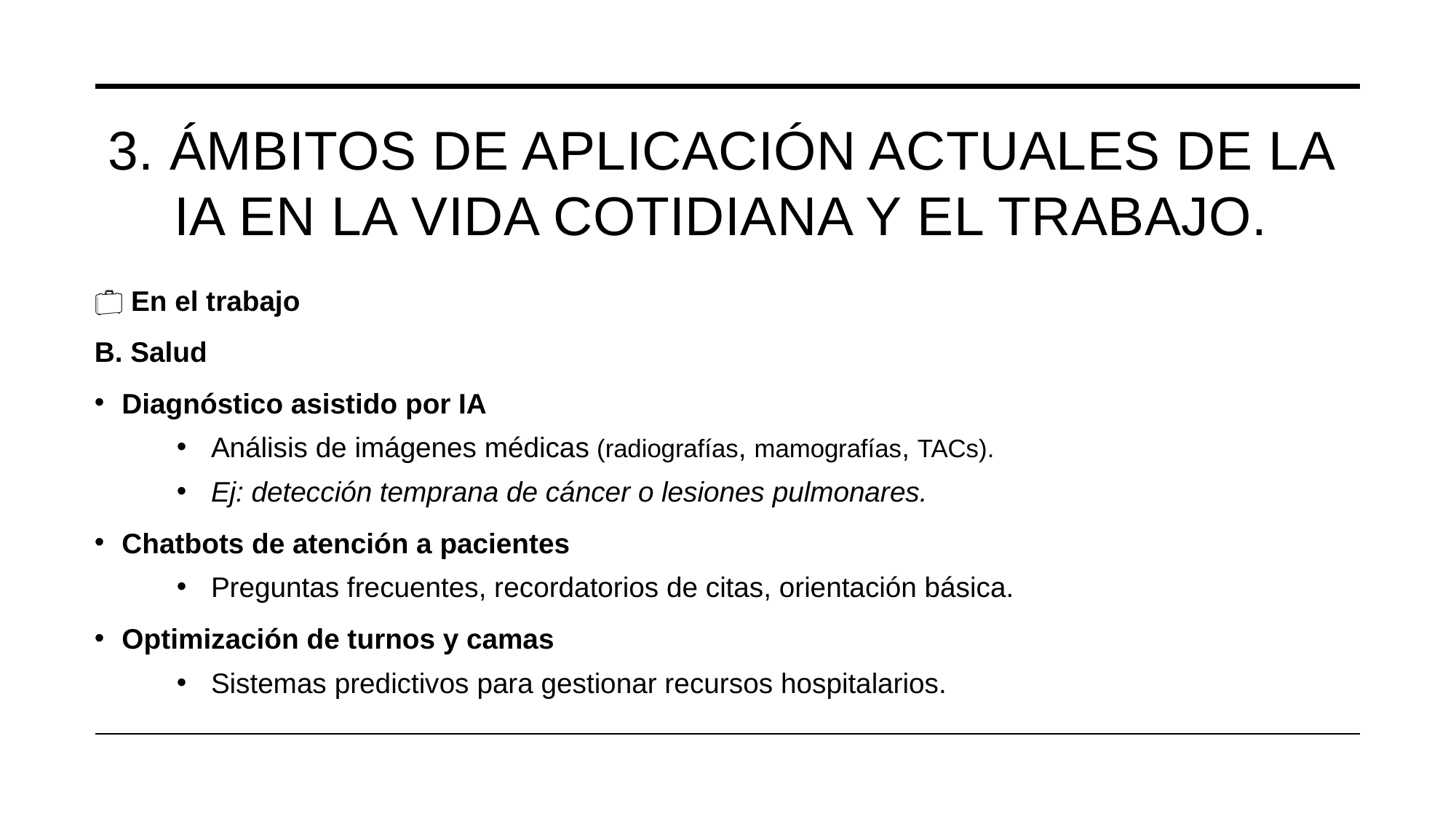

# 3. Ámbitos de aplicación actuales de la IA en la vida cotidiana y el trabajo.
💼 En el trabajo
B. Salud
Diagnóstico asistido por IA
Análisis de imágenes médicas (radiografías, mamografías, TACs).
Ej: detección temprana de cáncer o lesiones pulmonares.
Chatbots de atención a pacientes
Preguntas frecuentes, recordatorios de citas, orientación básica.
Optimización de turnos y camas
Sistemas predictivos para gestionar recursos hospitalarios.